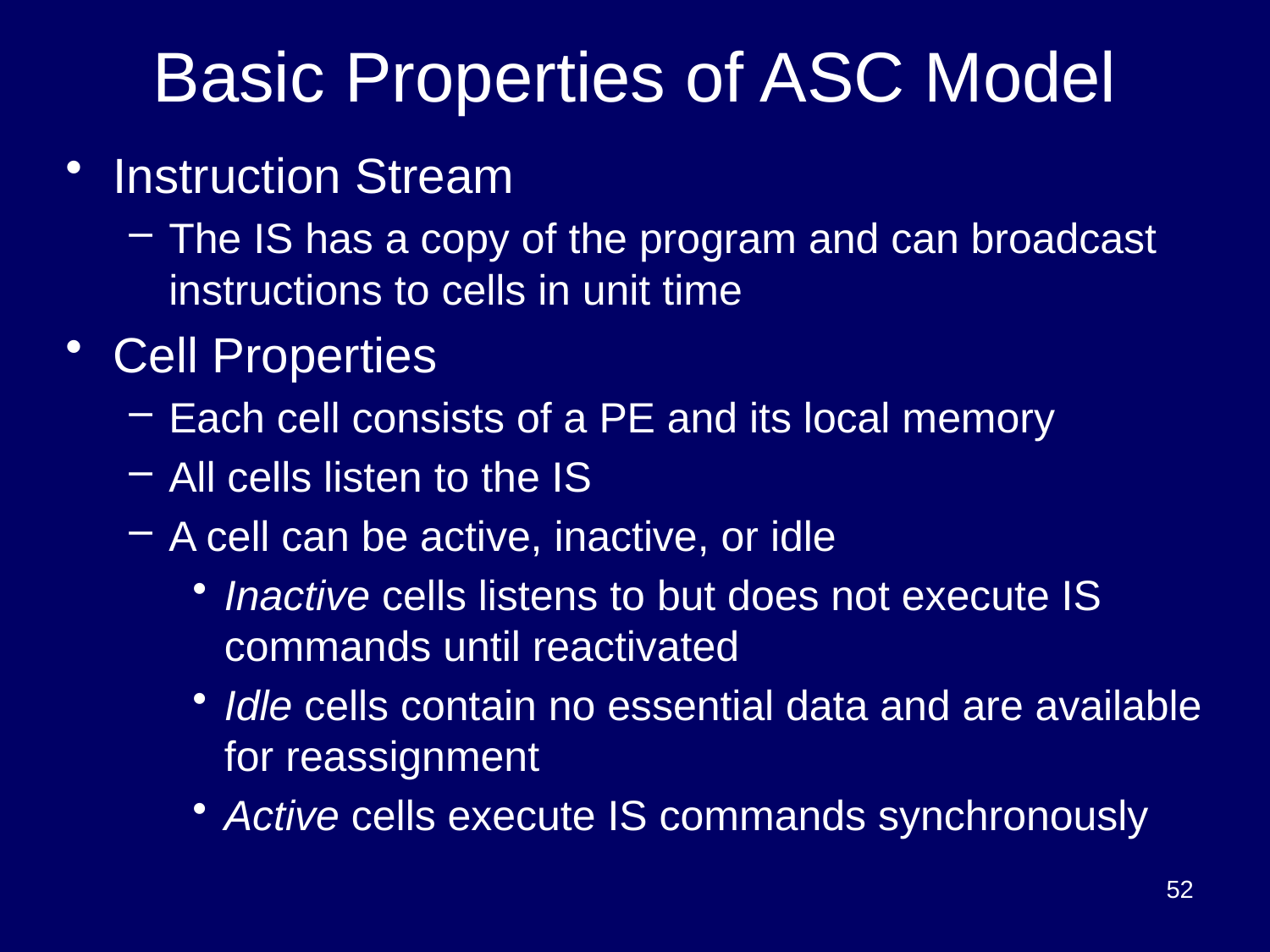

# Basic Properties of ASC Model
Instruction Stream
The IS has a copy of the program and can broadcast instructions to cells in unit time
Cell Properties
Each cell consists of a PE and its local memory
All cells listen to the IS
A cell can be active, inactive, or idle
Inactive cells listens to but does not execute IS commands until reactivated
Idle cells contain no essential data and are available for reassignment
Active cells execute IS commands synchronously
52